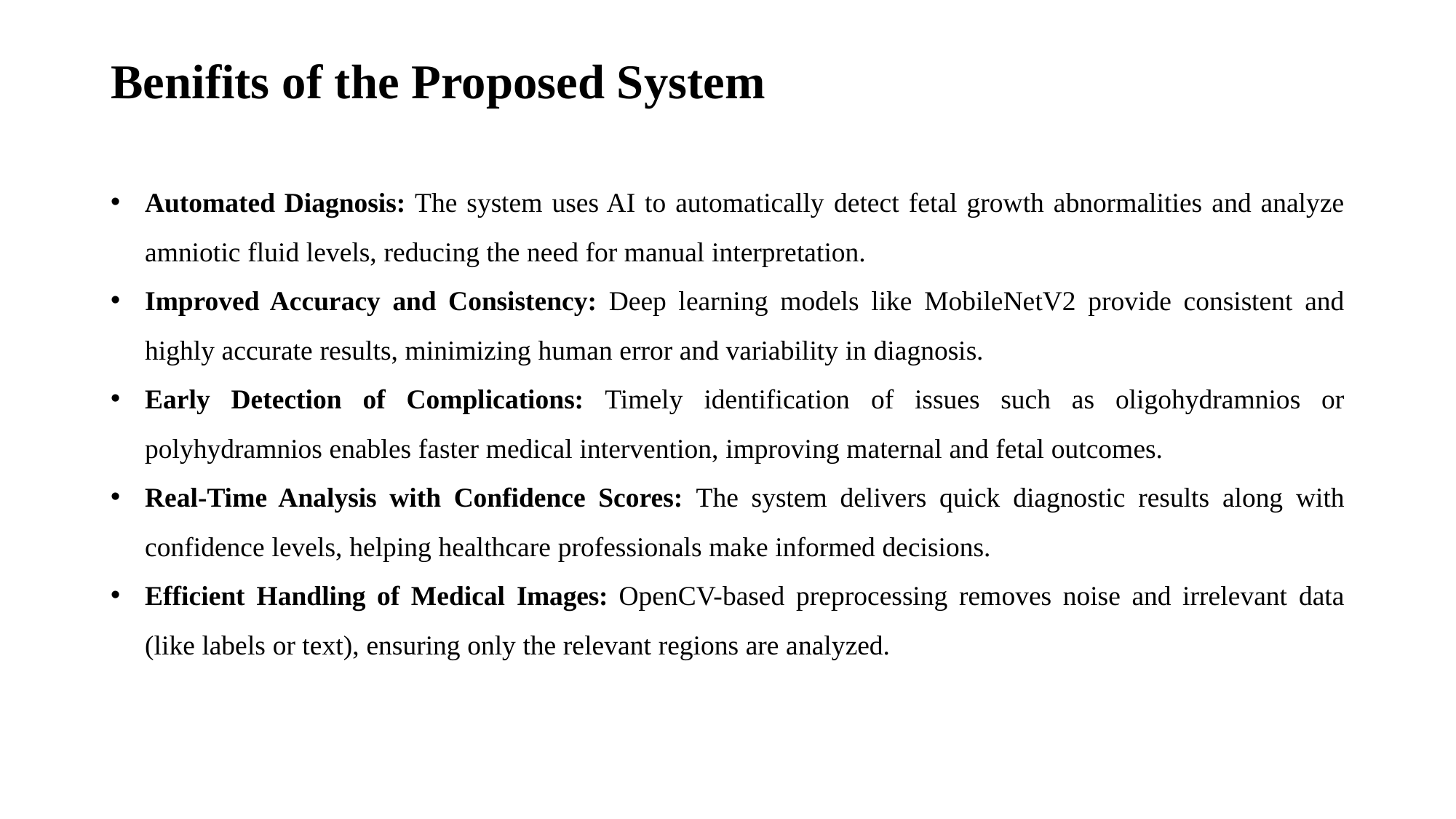

# Benifits of the Proposed System
Automated Diagnosis: The system uses AI to automatically detect fetal growth abnormalities and analyze amniotic fluid levels, reducing the need for manual interpretation.
Improved Accuracy and Consistency: Deep learning models like MobileNetV2 provide consistent and highly accurate results, minimizing human error and variability in diagnosis.
Early Detection of Complications: Timely identification of issues such as oligohydramnios or polyhydramnios enables faster medical intervention, improving maternal and fetal outcomes.
Real-Time Analysis with Confidence Scores: The system delivers quick diagnostic results along with confidence levels, helping healthcare professionals make informed decisions.
Efficient Handling of Medical Images: OpenCV-based preprocessing removes noise and irrelevant data (like labels or text), ensuring only the relevant regions are analyzed.